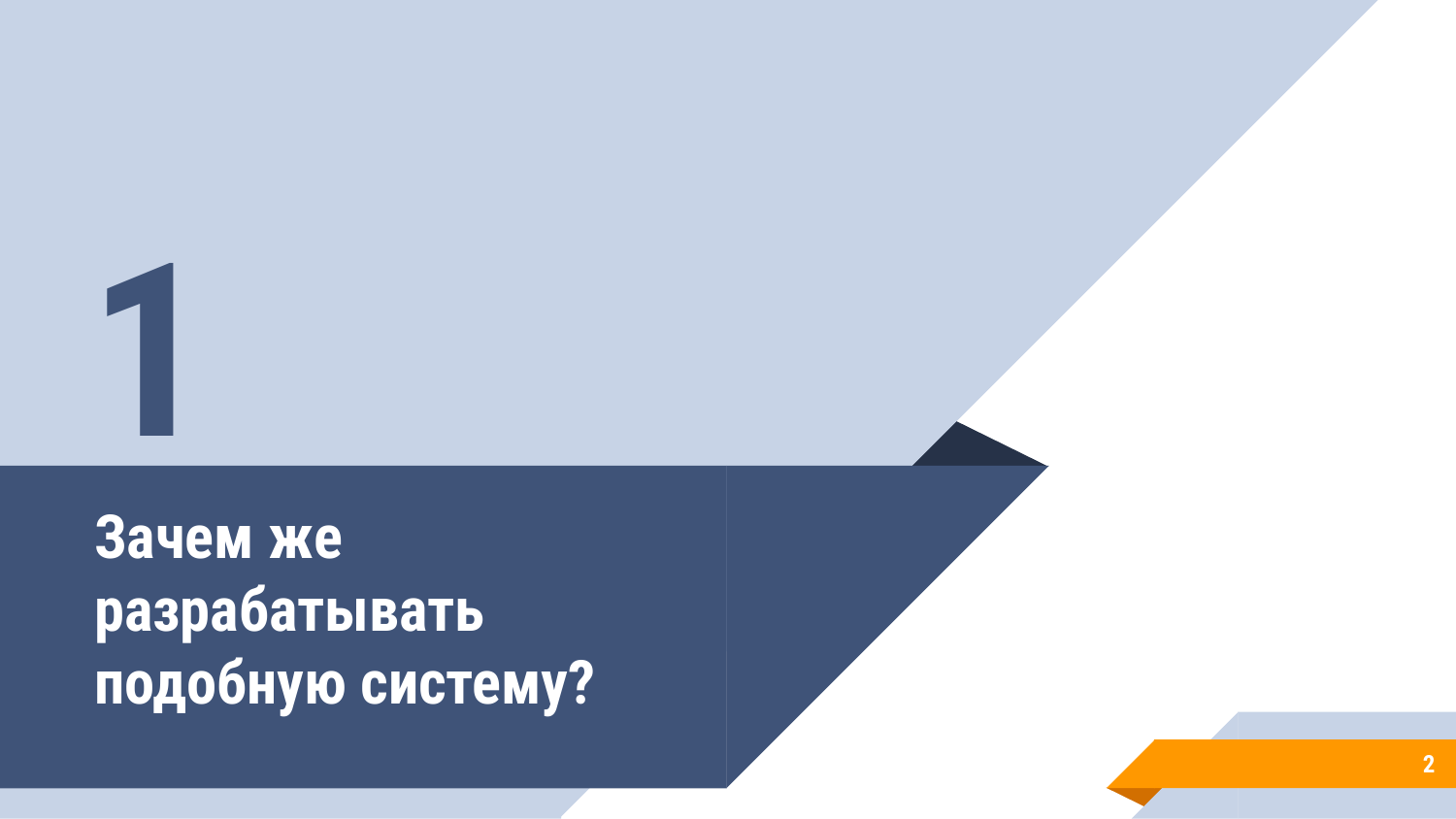

1
# Зачем же разрабатывать подобную систему?
2